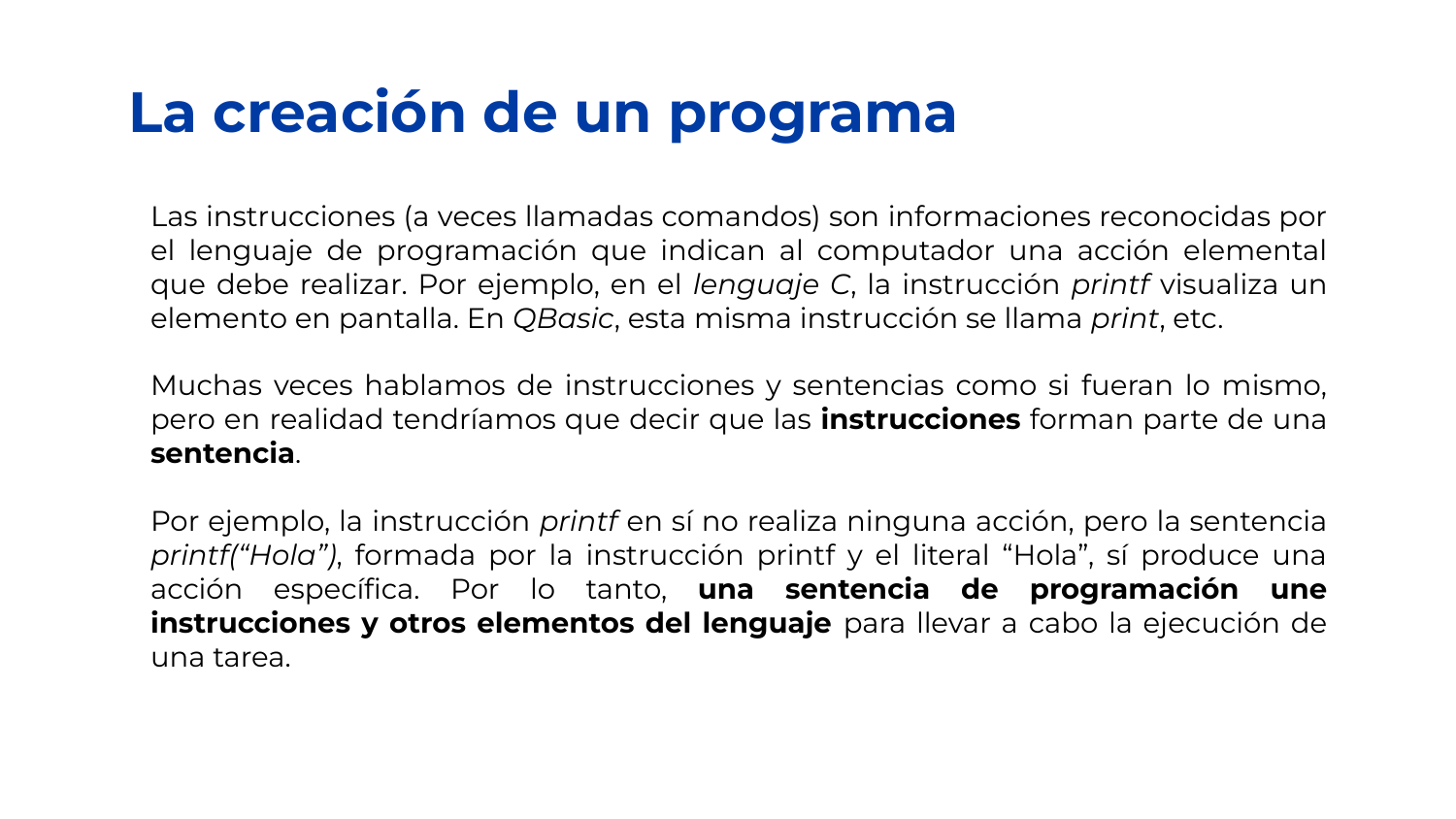

# La creación de un programa
Las instrucciones (a veces llamadas comandos) son informaciones reconocidas por el lenguaje de programación que indican al computador una acción elemental que debe realizar. Por ejemplo, en el lenguaje C, la instrucción printf visualiza un elemento en pantalla. En QBasic, esta misma instrucción se llama print, etc.

Muchas veces hablamos de instrucciones y sentencias como si fueran lo mismo, pero en realidad tendríamos que decir que las instrucciones forman parte de una sentencia.

Por ejemplo, la instrucción printf en sí no realiza ninguna acción, pero la sentencia printf(“Hola”), formada por la instrucción printf y el literal “Hola”, sí produce una acción específica. Por lo tanto, una sentencia de programación une instrucciones y otros elementos del lenguaje para llevar a cabo la ejecución de una tarea.